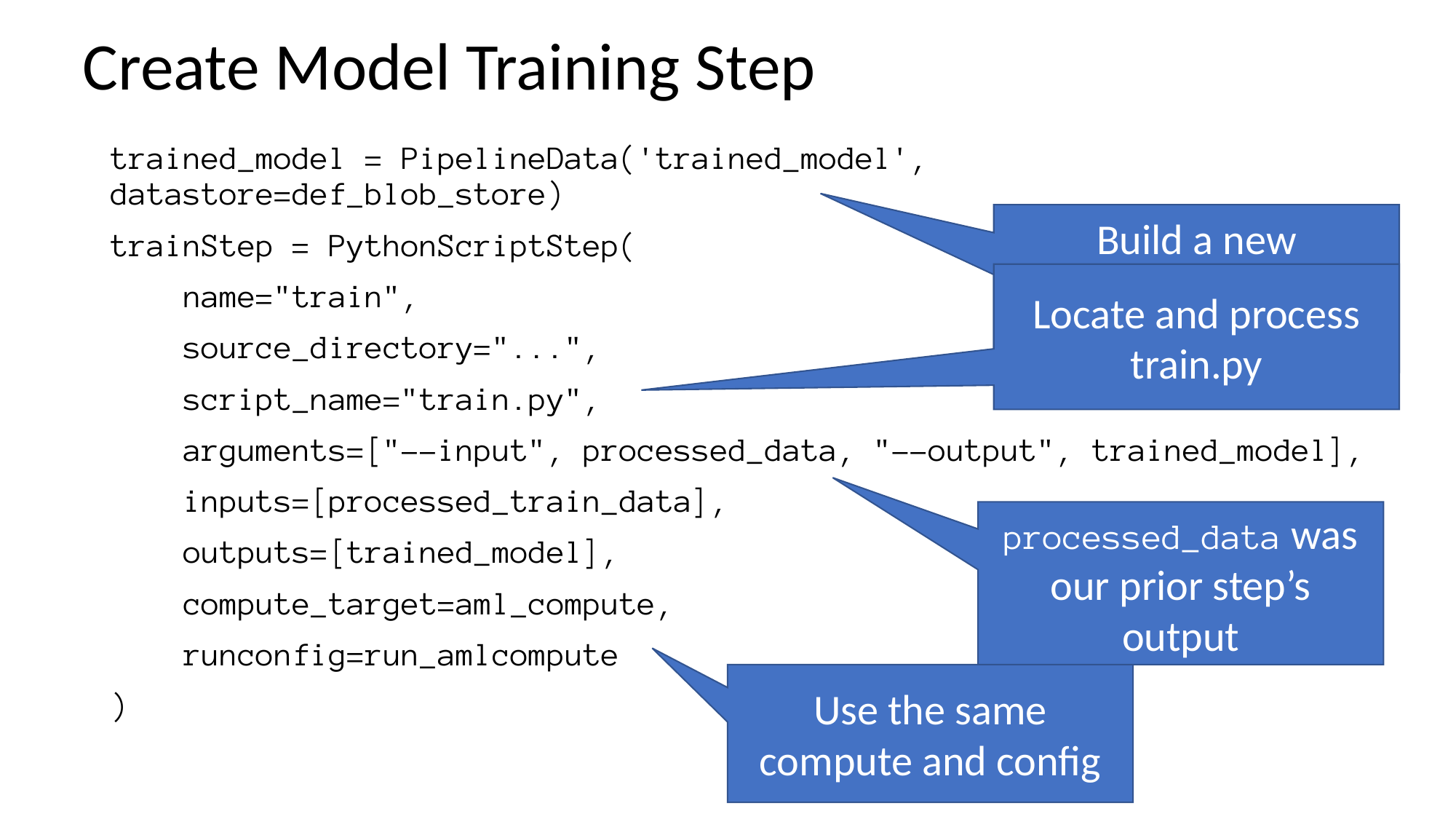

# Create Model Training Step
trained_model = PipelineData('trained_model', datastore=def_blob_store)
trainStep = PythonScriptStep(
    name="train",
    source_directory="...",
    script_name="train.py",
    arguments=["--input", processed_data, "--output", trained_model],
    inputs=[processed_train_data],
    outputs=[trained_model],
    compute_target=aml_compute,
    runconfig=run_amlcompute
)
Build a new PipelineData to hold the step output
Locate and process train.py
processed_data was our prior step’s output
Use the same compute and config